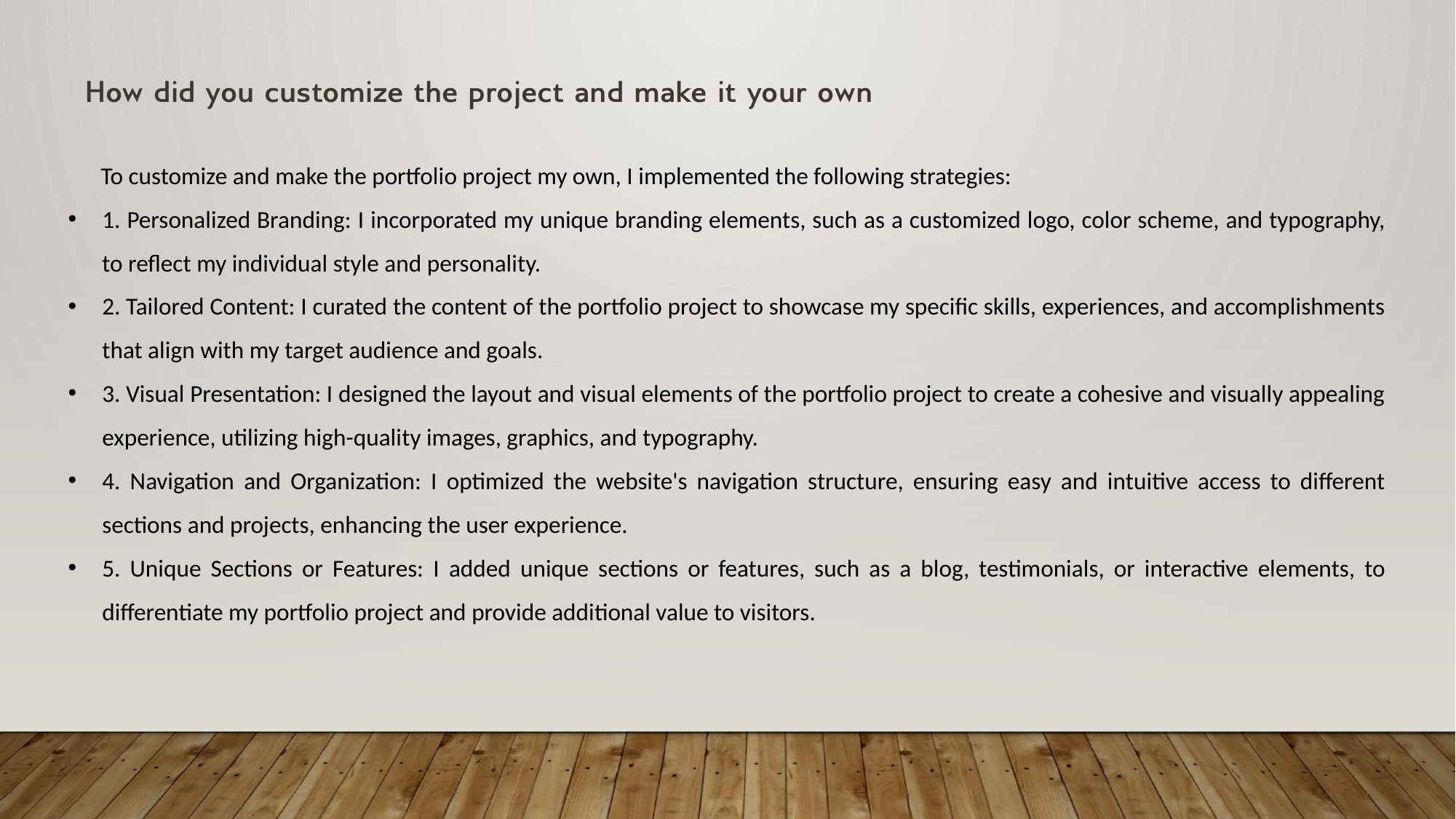

How did you customize the project and make it your own
      To customize and make the portfolio project my own, I implemented the following strategies:
1. Personalized Branding: I incorporated my unique branding elements, such as a customized logo, color scheme, and typography, to reflect my individual style and personality.
2. Tailored Content: I curated the content of the portfolio project to showcase my specific skills, experiences, and accomplishments that align with my target audience and goals.
3. Visual Presentation: I designed the layout and visual elements of the portfolio project to create a cohesive and visually appealing experience, utilizing high-quality images, graphics, and typography.
4. Navigation and Organization: I optimized the website's navigation structure, ensuring easy and intuitive access to different sections and projects, enhancing the user experience.
5. Unique Sections or Features: I added unique sections or features, such as a blog, testimonials, or interactive elements, to differentiate my portfolio project and provide additional value to visitors.